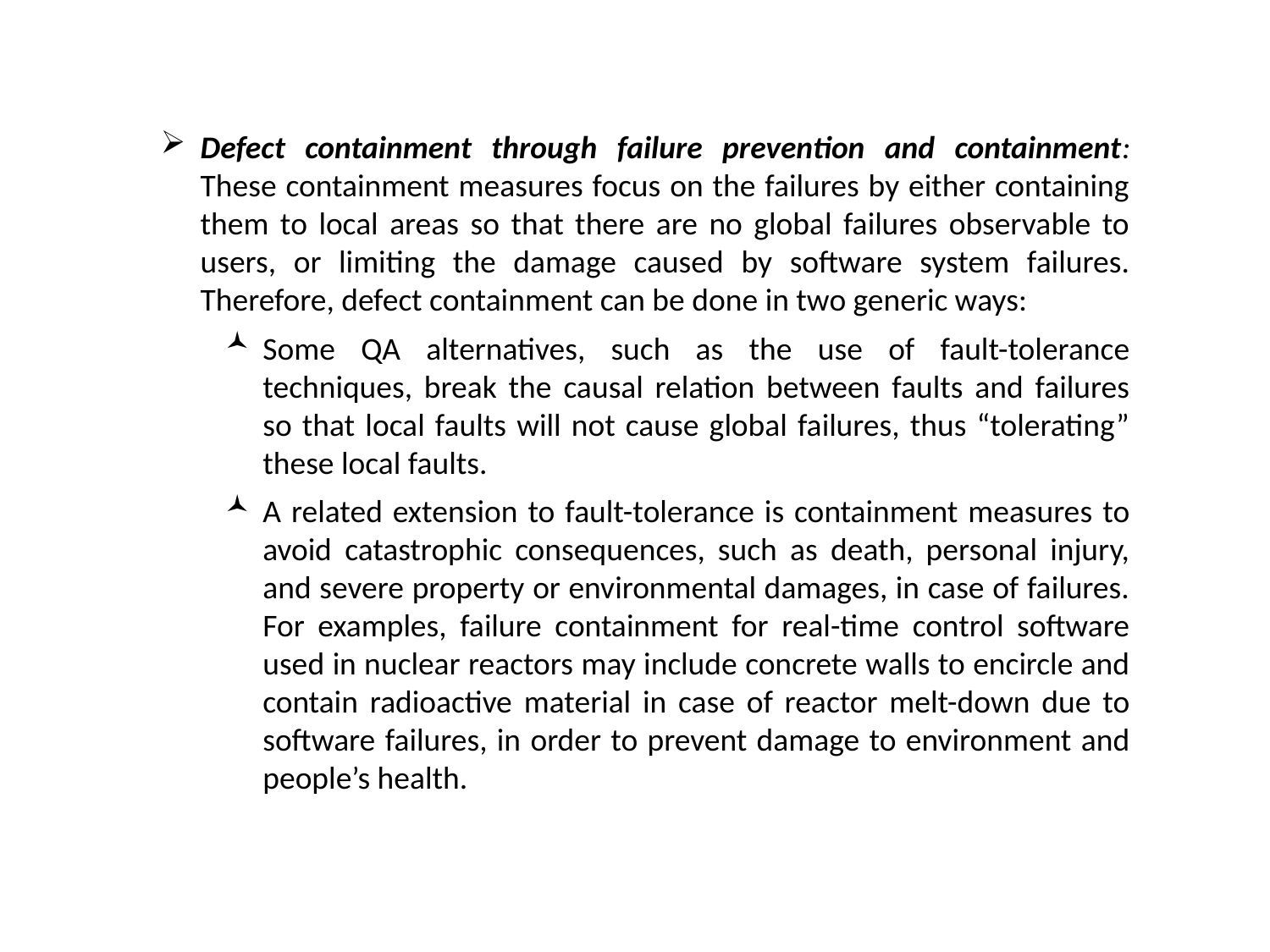

Defect containment through failure prevention and containment: These containment measures focus on the failures by either containing them to local areas so that there are no global failures observable to users, or limiting the damage caused by software system failures. Therefore, defect containment can be done in two generic ways:
Some QA alternatives, such as the use of fault-tolerance techniques, break the causal relation between faults and failures so that local faults will not cause global failures, thus “tolerating” these local faults.
A related extension to fault-tolerance is containment measures to avoid catastrophic consequences, such as death, personal injury, and severe property or environmental damages, in case of failures. For examples, failure containment for real-time control software used in nuclear reactors may include concrete walls to encircle and contain radioactive material in case of reactor melt-down due to software failures, in order to prevent damage to environment and people’s health.